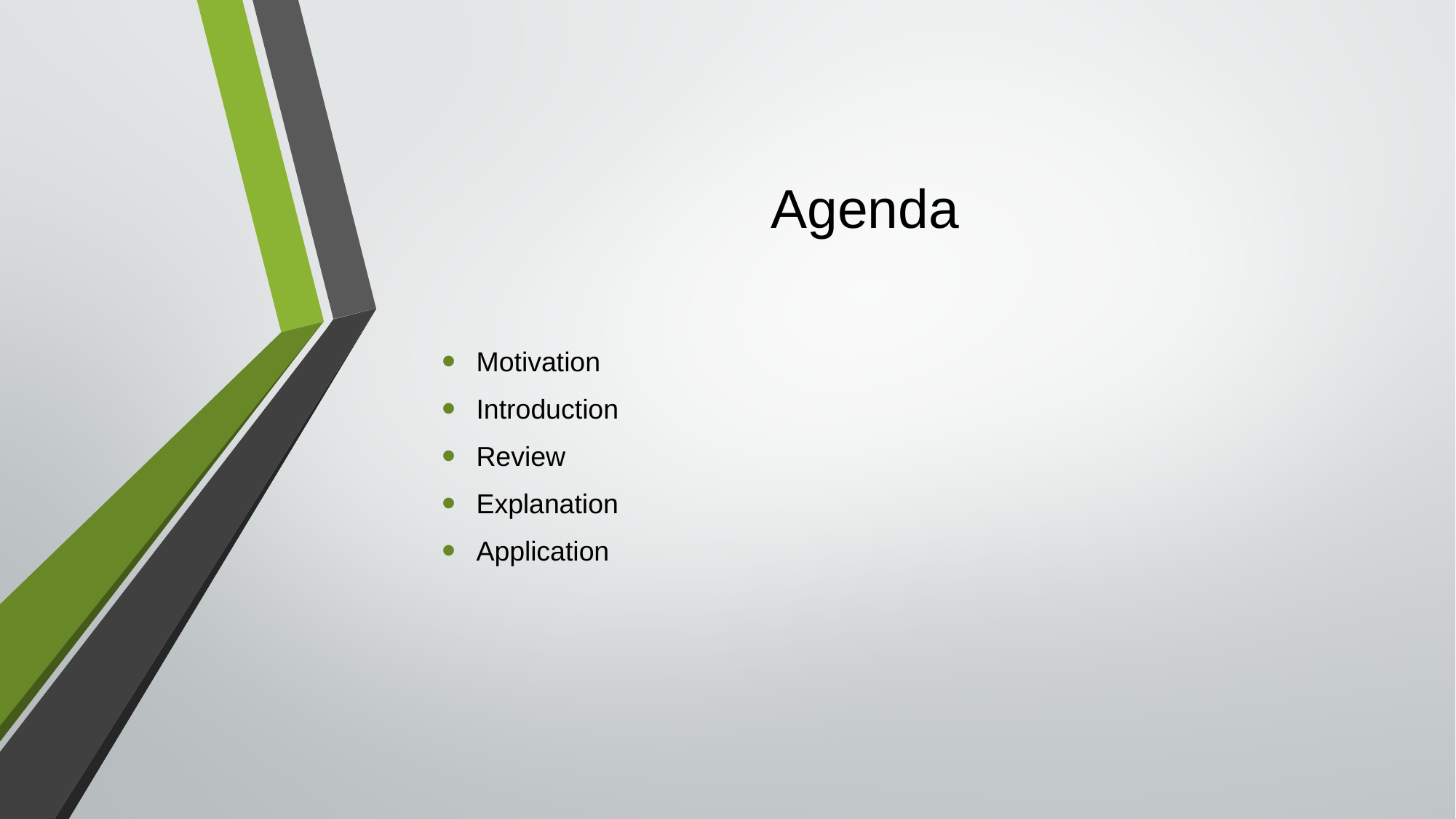

# Agenda

Motivation
Introduction
Review
Explanation
Application